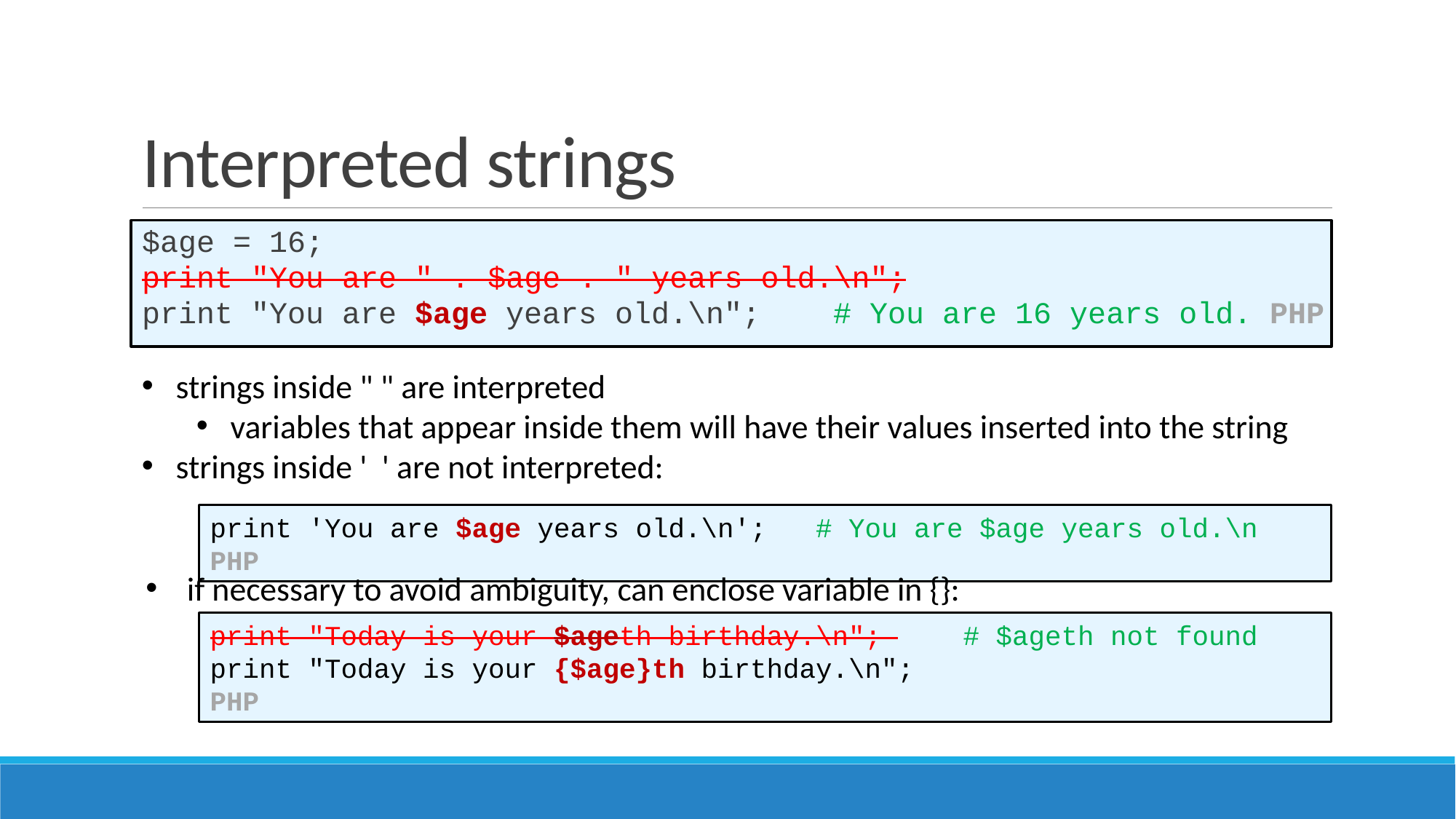

# Interpreted strings
$age = 16;
print "You are " . $age . " years old.\n";
print "You are $age years old.\n";    # You are 16 years old. PHP
strings inside " " are interpreted
variables that appear inside them will have their values inserted into the string
strings inside '  ' are not interpreted:
print 'You are $age years old.\n';   # You are $age years old.\n PHP
if necessary to avoid ambiguity, can enclose variable in {}:
print "Today is your $ageth birthday.\n";     # $ageth not found
print "Today is your {$age}th birthday.\n";                      PHP